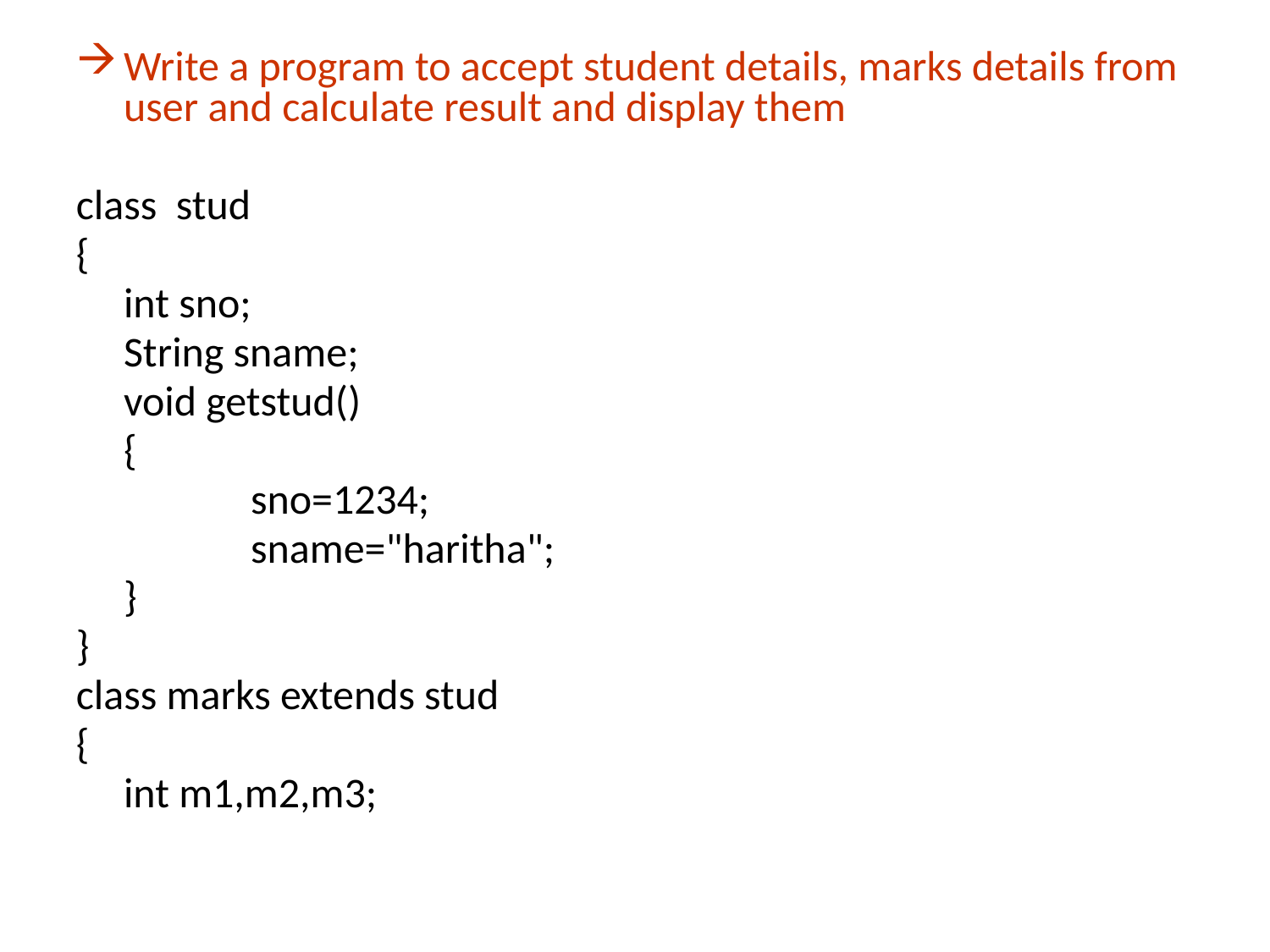

Write a program to accept student details, marks details from user and calculate result and display them

class  stud
{
	int sno;
	String sname;
	void getstud()
	{
		sno=1234;
		sname="haritha";
	}
}
class marks extends stud
{
	int m1,m2,m3;